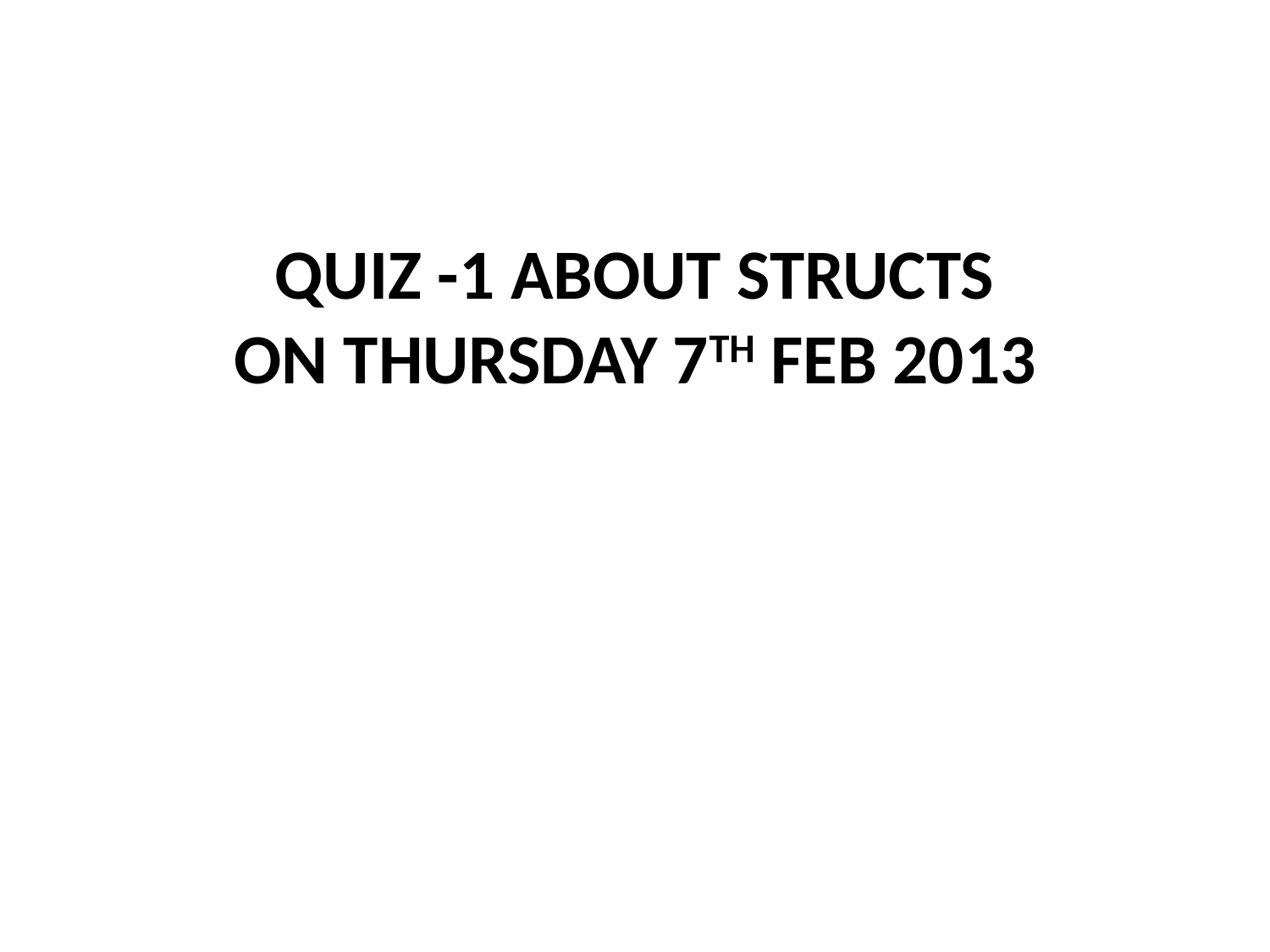

# Quiz -1 about structs on Thursday 7th feb 2013